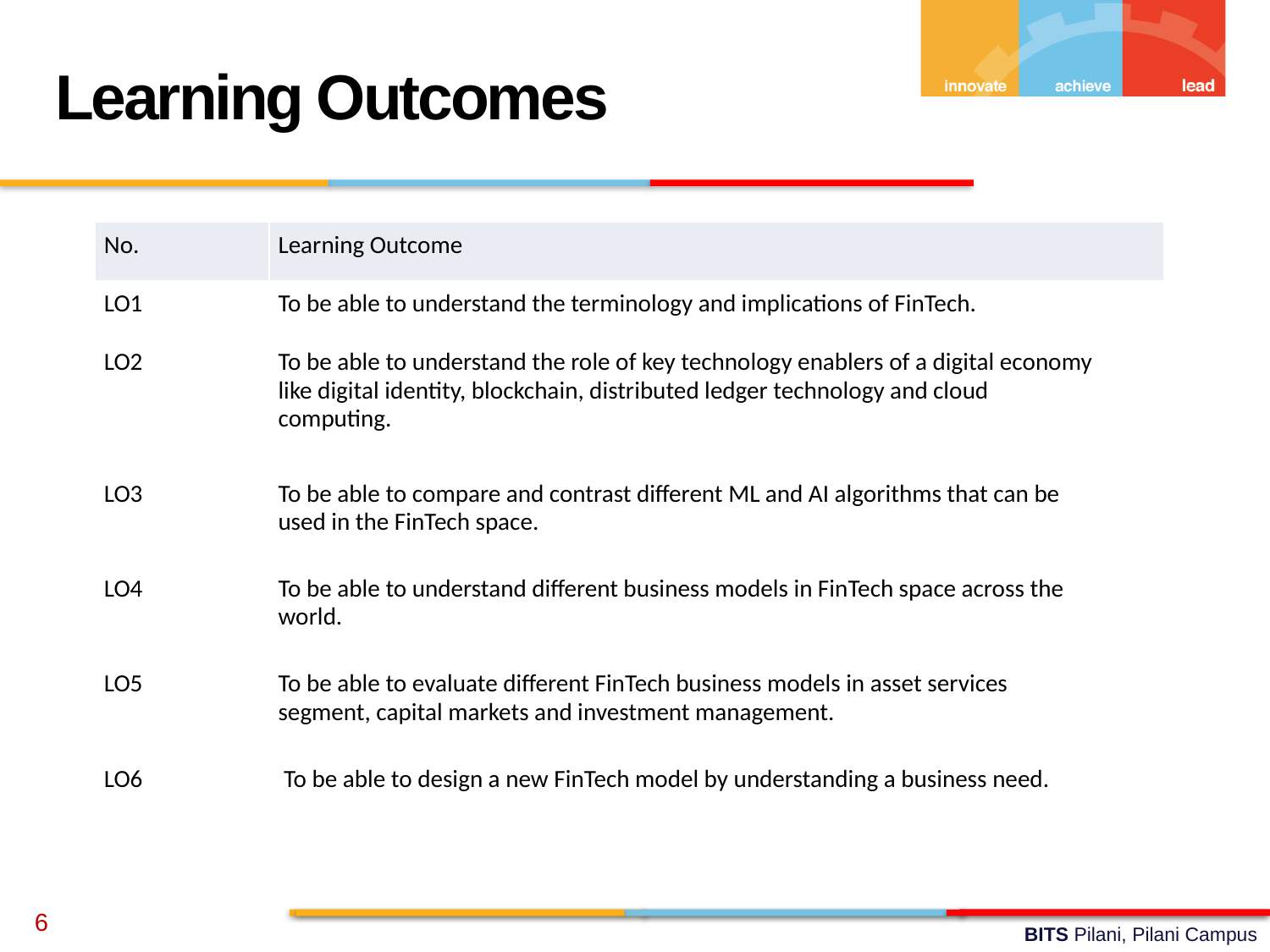

Learning Outcomes
| No. | Learning Outcome |
| --- | --- |
| LO1 | To be able to understand the terminology and implications of FinTech. |
| LO2 | To be able to understand the role of key technology enablers of a digital economy like digital identity, blockchain, distributed ledger technology and cloud computing. |
| LO3 | To be able to compare and contrast different ML and AI algorithms that can be used in the FinTech space. |
| LO4 | To be able to understand different business models in FinTech space across the world. |
| LO5 | To be able to evaluate different FinTech business models in asset services segment, capital markets and investment management. |
| LO6 | To be able to design a new FinTech model by understanding a business need. |
6